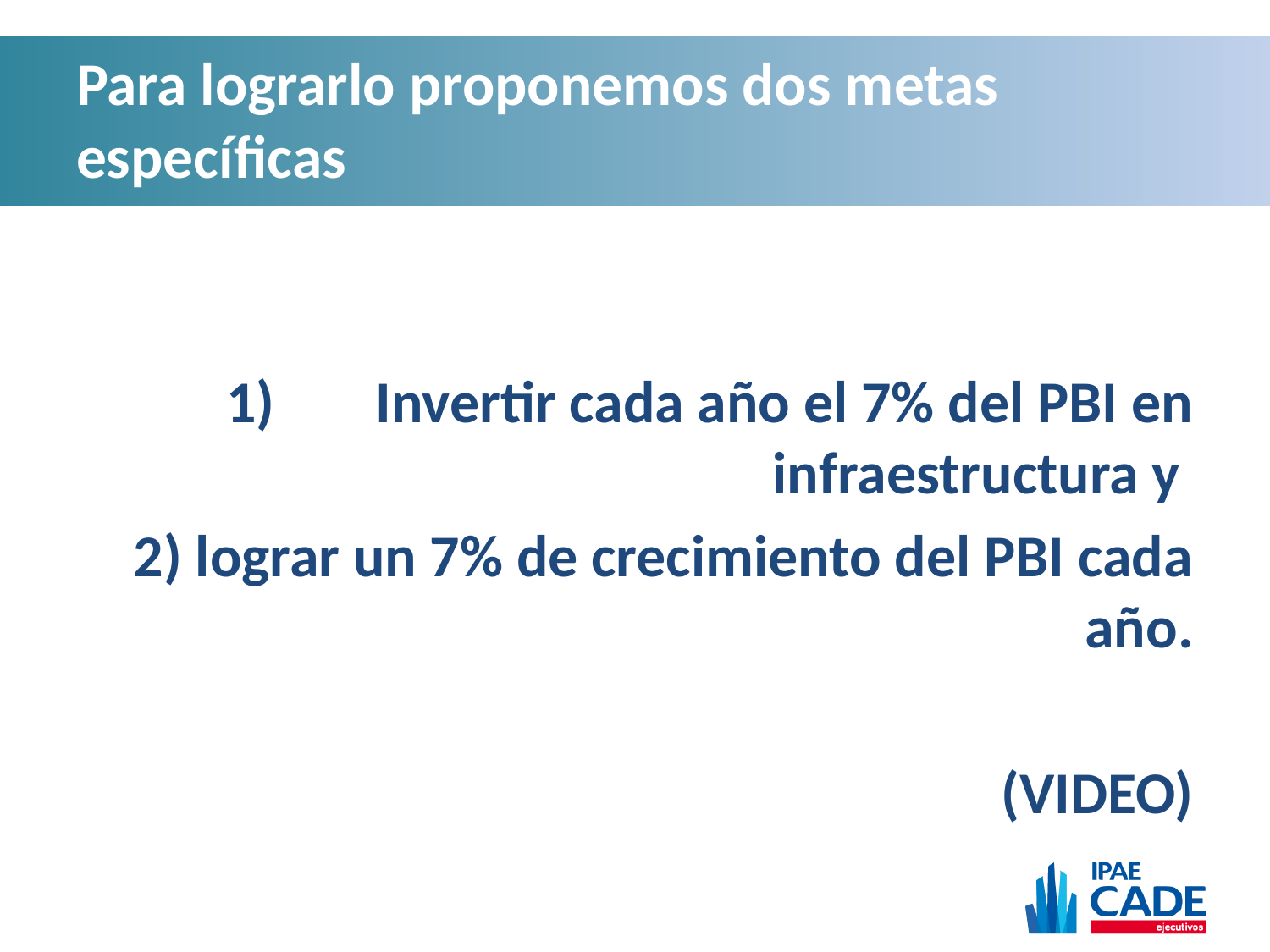

# Para lograrlo proponemos dos metas específicas

Invertir cada año el 7% del PBI en infraestructura y
2) lograr un 7% de crecimiento del PBI cada año.

(VIDEO)